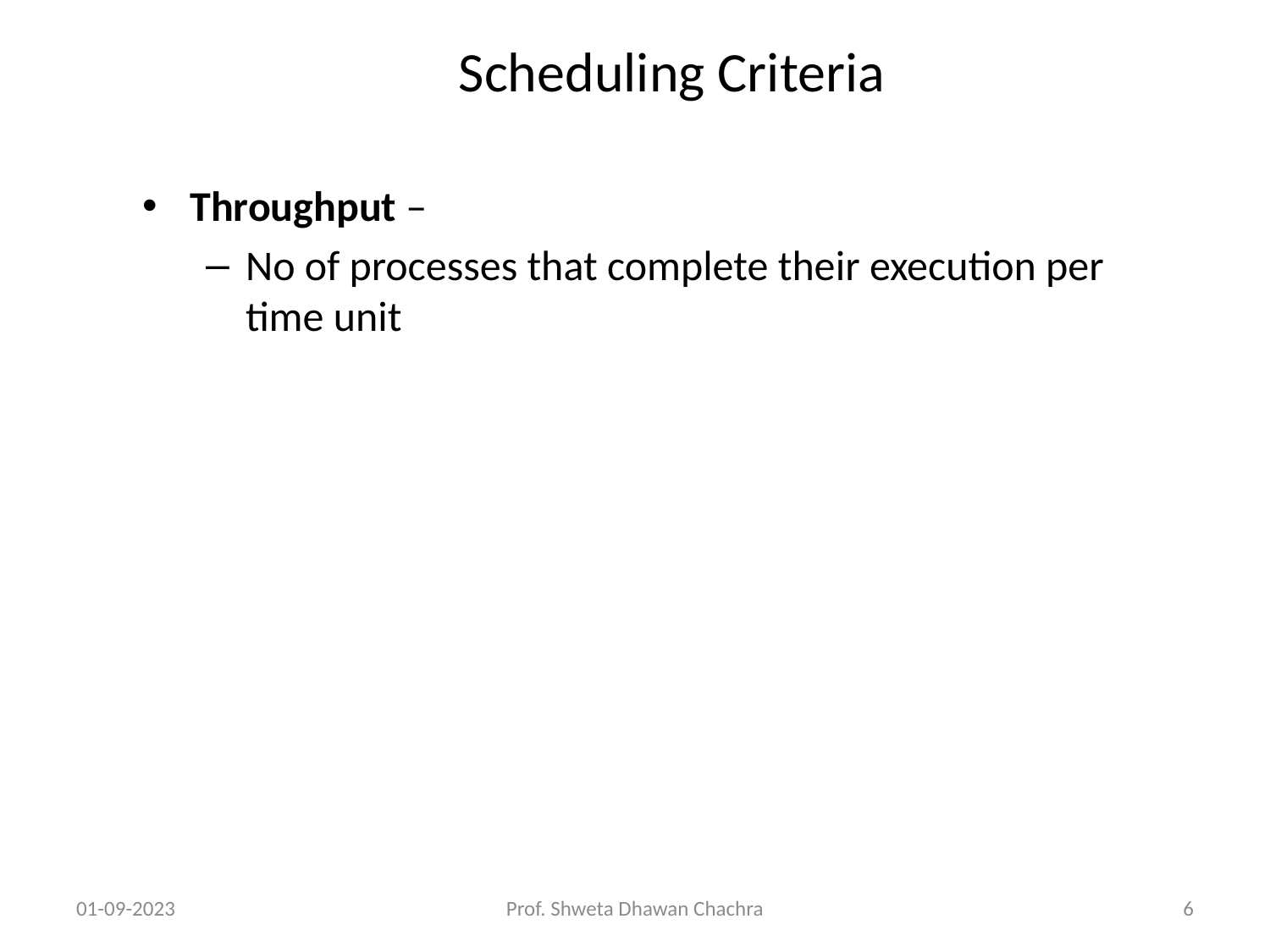

# Scheduling Criteria
Throughput –
No of processes that complete their execution per time unit
01-09-2023
Prof. Shweta Dhawan Chachra
6